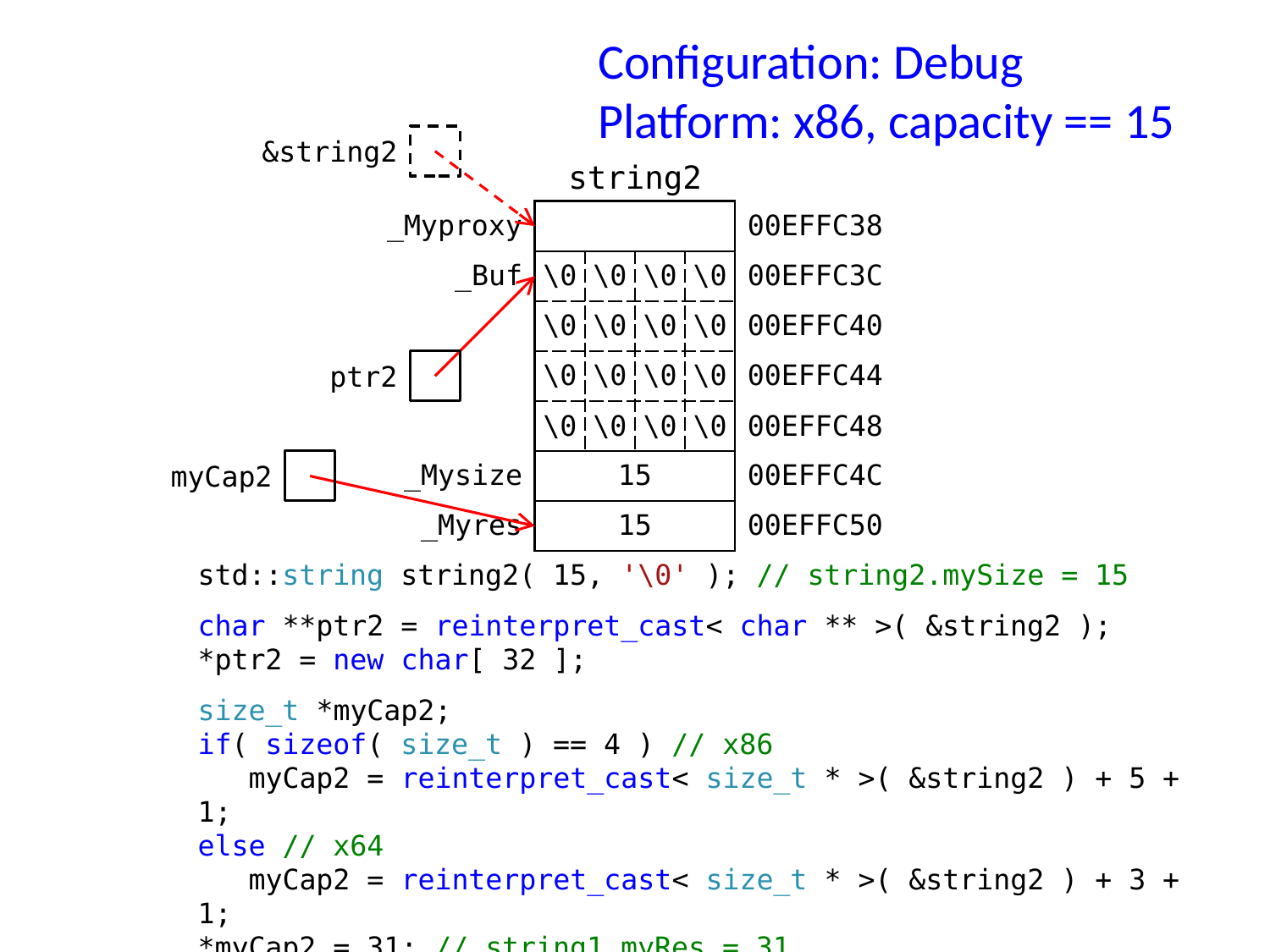

# Configuration: Debug Platform: x86, capacity == 15
&string2

string2
| \_Myproxy |  |  |  |  | 00EFFC38 |
| --- | --- | --- | --- | --- | --- |
| \_Buf | \0 | \0 | \0 | \0 | 00EFFC3C |
|  | \0 | \0 | \0 | \0 | 00EFFC40 |
|  | \0 | \0 | \0 | \0 | 00EFFC44 |
|  | \0 | \0 | \0 | \0 | 00EFFC48 |
| \_Mysize | 15 |  |  |  | 00EFFC4C |
| \_Myres | 15 |  |  |  | 00EFFC50 |

ptr2

myCap2

std::string string2( 15, '\0' ); // string2.mySize = 15

char **ptr2 = reinterpret_cast< char ** >( &string2 );
*ptr2 = new char[ 32 ];

size_t *myCap2;
if( sizeof( size_t ) == 4 ) // x86
   myCap2 = reinterpret_cast< size_t * >( &string2 ) + 5 + 1;
else // x64
   myCap2 = reinterpret_cast< size_t * >( &string2 ) + 3 + 1;
*myCap2 = 31; // string1.myRes = 31